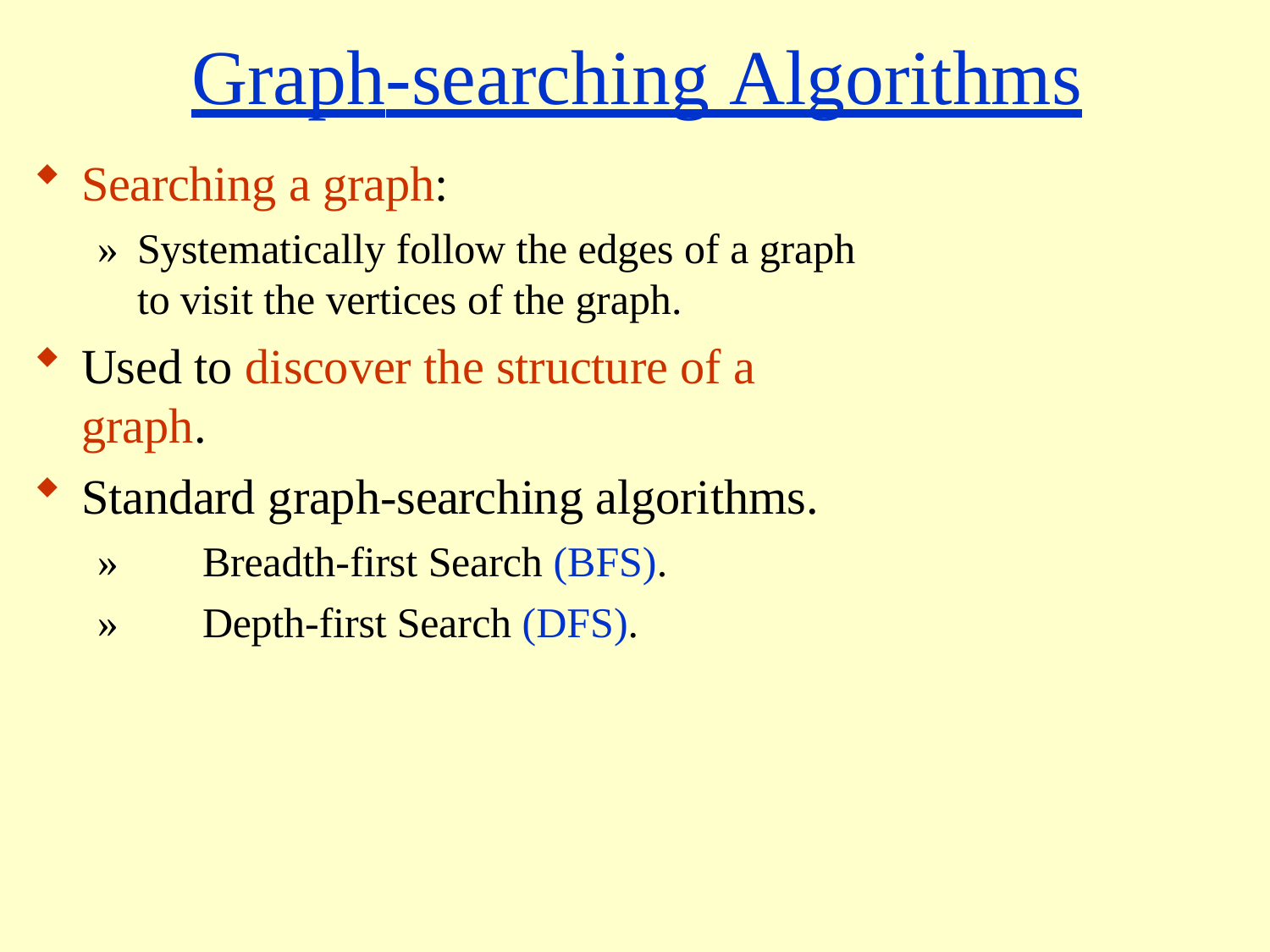

# Graph-searching Algorithms
Searching a graph:
»	Systematically follow the edges of a graph to visit the vertices of the graph.
Used to discover the structure of a graph.
Standard graph-searching algorithms.
»	Breadth-first Search (BFS).
»	Depth-first Search (DFS).